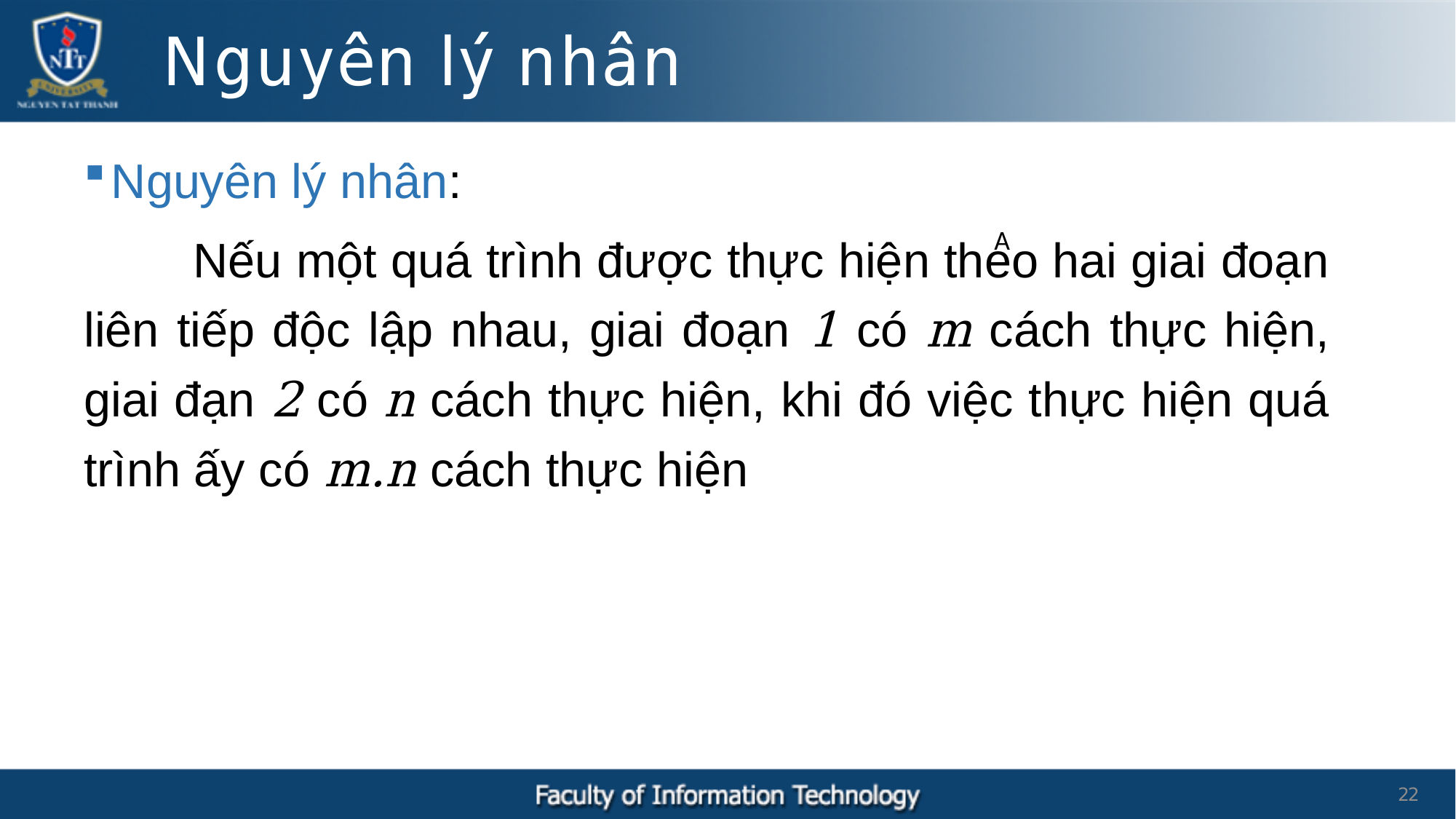

Nguyên lý nhân
Nguyên lý nhân:
	Nếu một quá trình được thực hiện theo hai giai đoạn liên tiếp độc lập nhau, giai đoạn 1 có m cách thực hiện, giai đạn 2 có n cách thực hiện, khi đó việc thực hiện quá trình ấy có m.n cách thực hiện
A
22